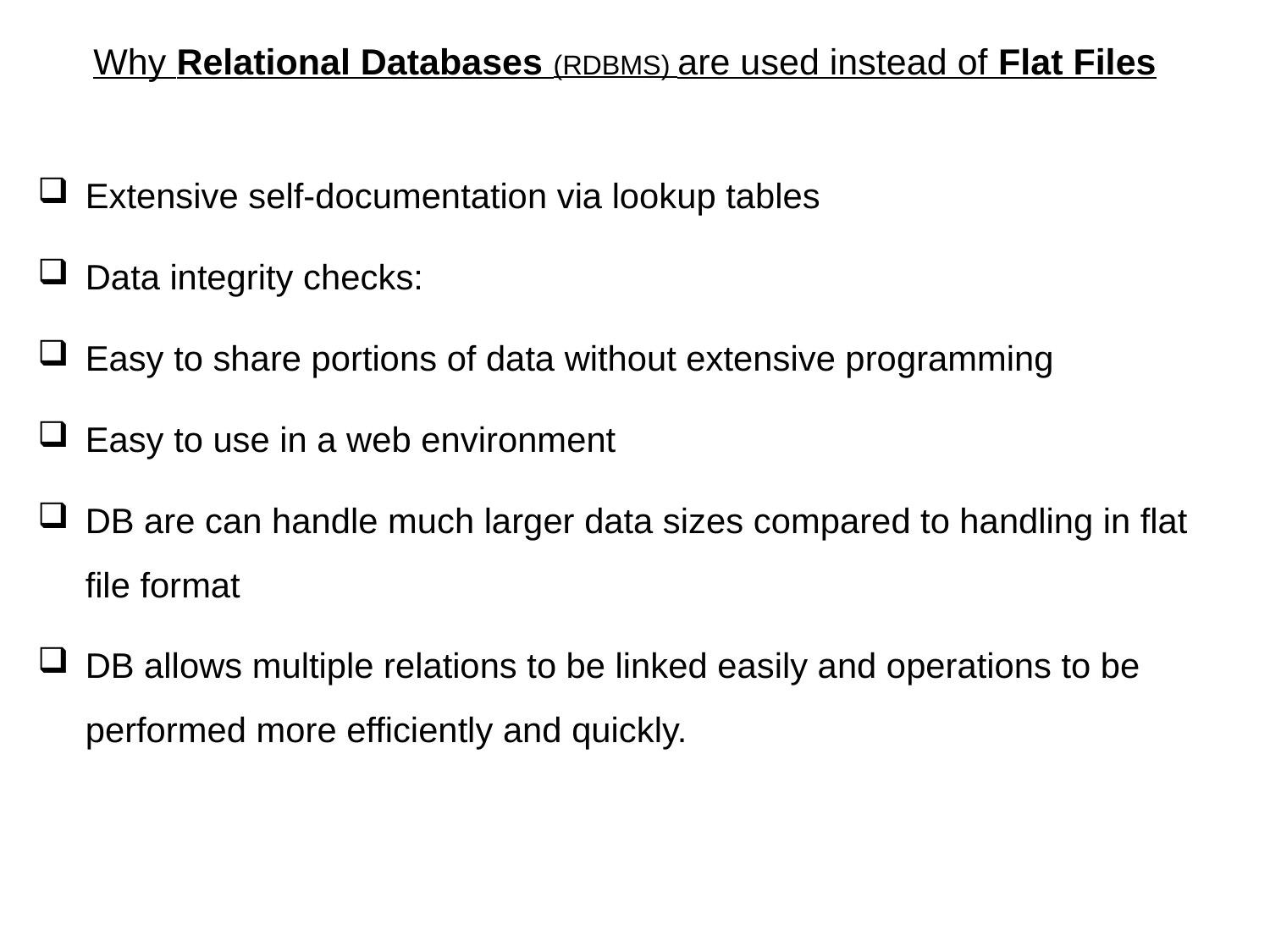

# Why Relational Databases (RDBMS) are used instead of Flat Files
Extensive self-documentation via lookup tables
Data integrity checks:
Easy to share portions of data without extensive programming
Easy to use in a web environment
DB are can handle much larger data sizes compared to handling in flat file format
DB allows multiple relations to be linked easily and operations to be performed more efficiently and quickly.